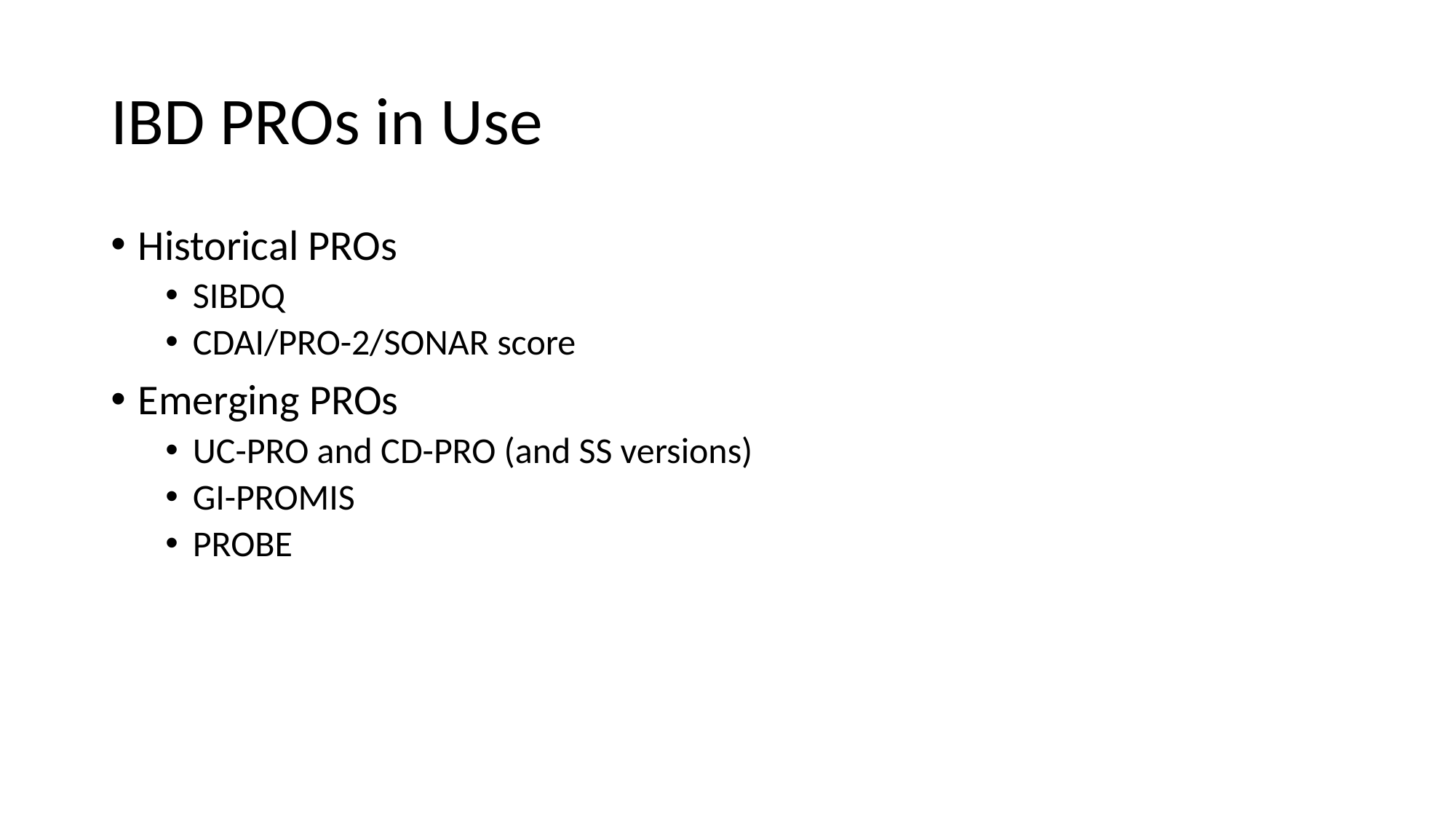

# IBD PROs in Use
Historical PROs
SIBDQ
CDAI/PRO-2/SONAR score
Emerging PROs
UC-PRO and CD-PRO (and SS versions)
GI-PROMIS
PROBE